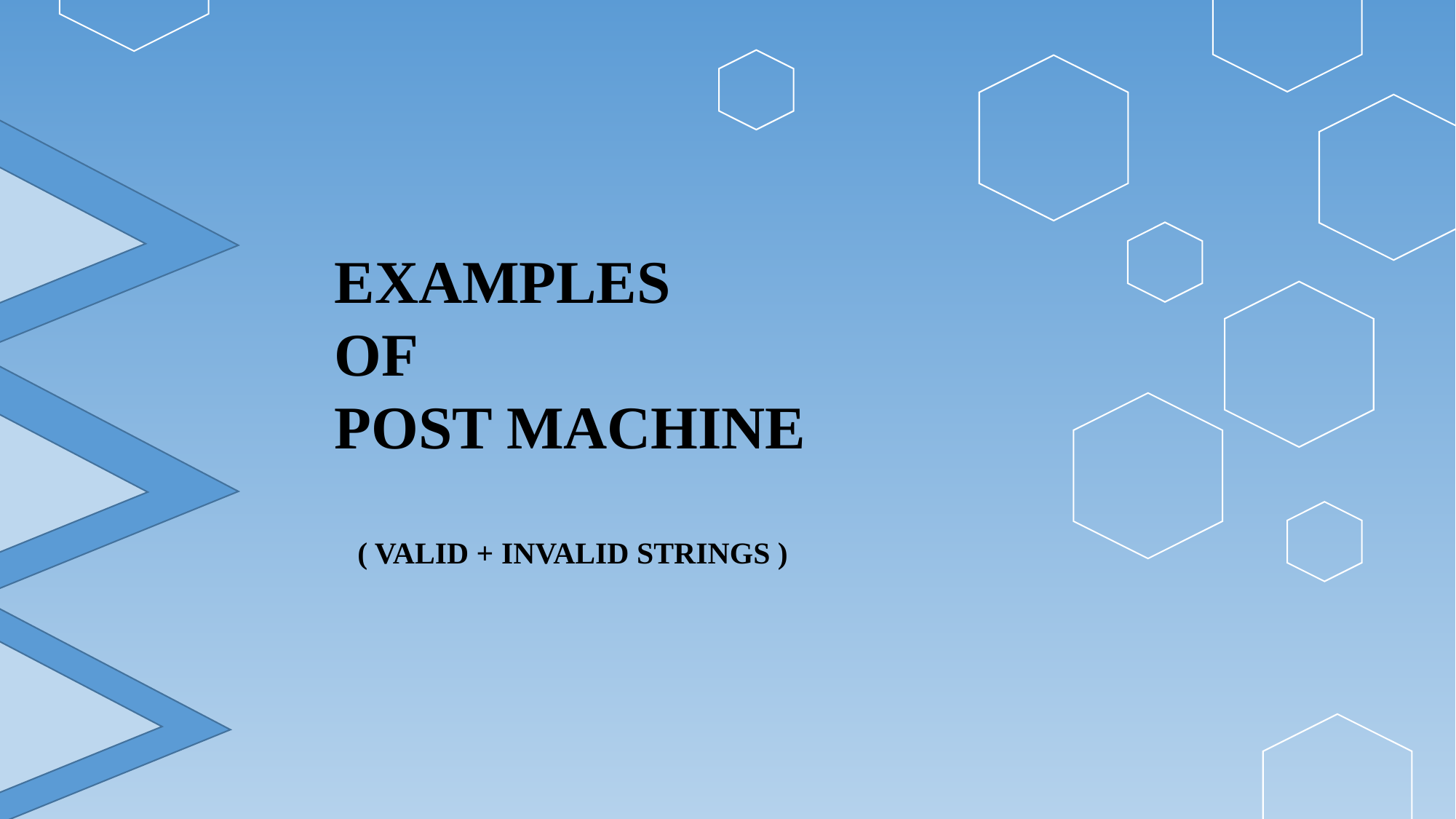

EXAMPLES
 OF
 POST MACHINE

     ( VALID + INVALID STRINGS )